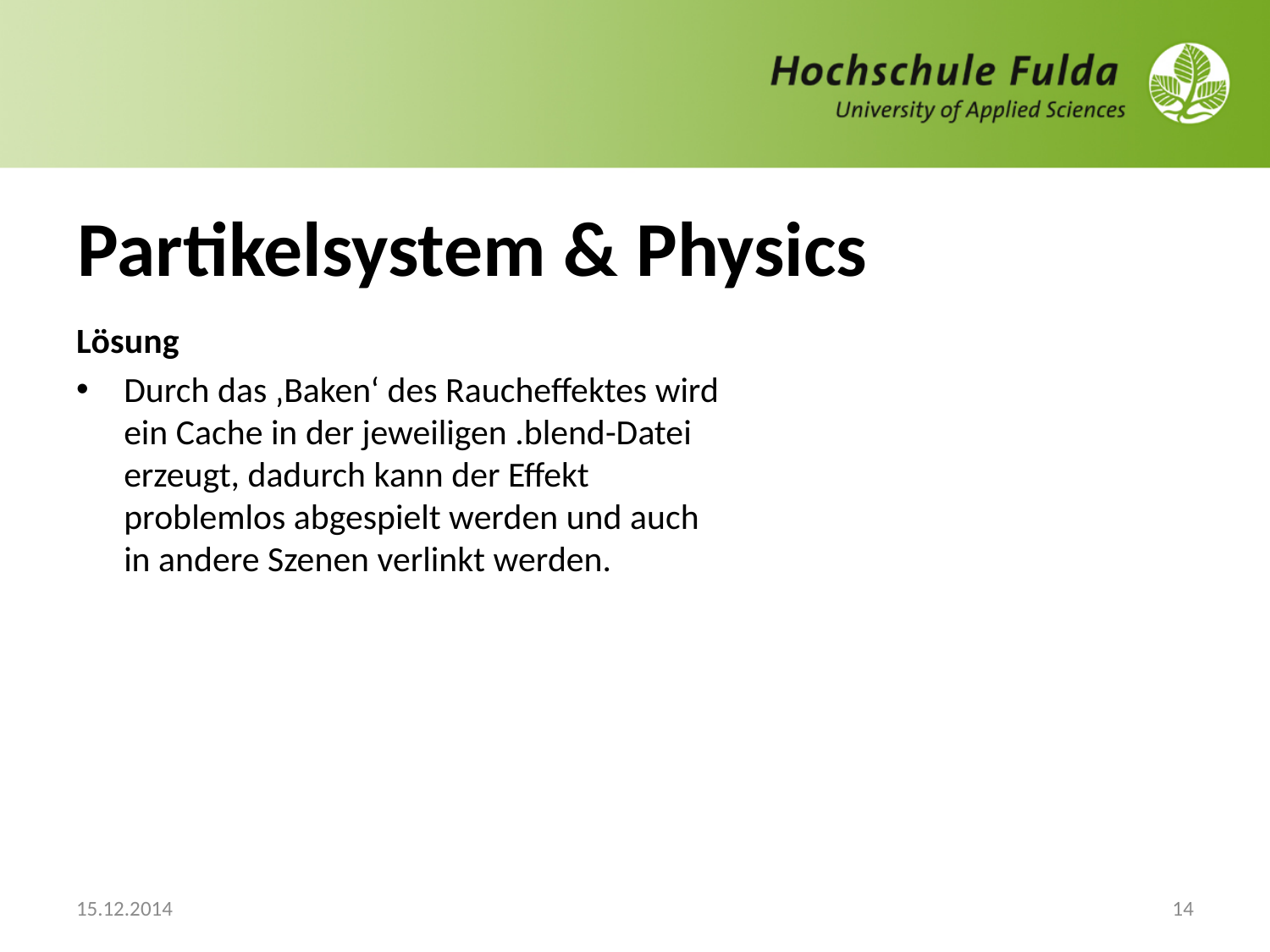

# Partikelsystem & Physics
Lösung
Durch das ‚Baken‘ des Raucheffektes wird ein Cache in der jeweiligen .blend-Datei erzeugt, dadurch kann der Effekt problemlos abgespielt werden und auch in andere Szenen verlinkt werden.
15.12.2014
14